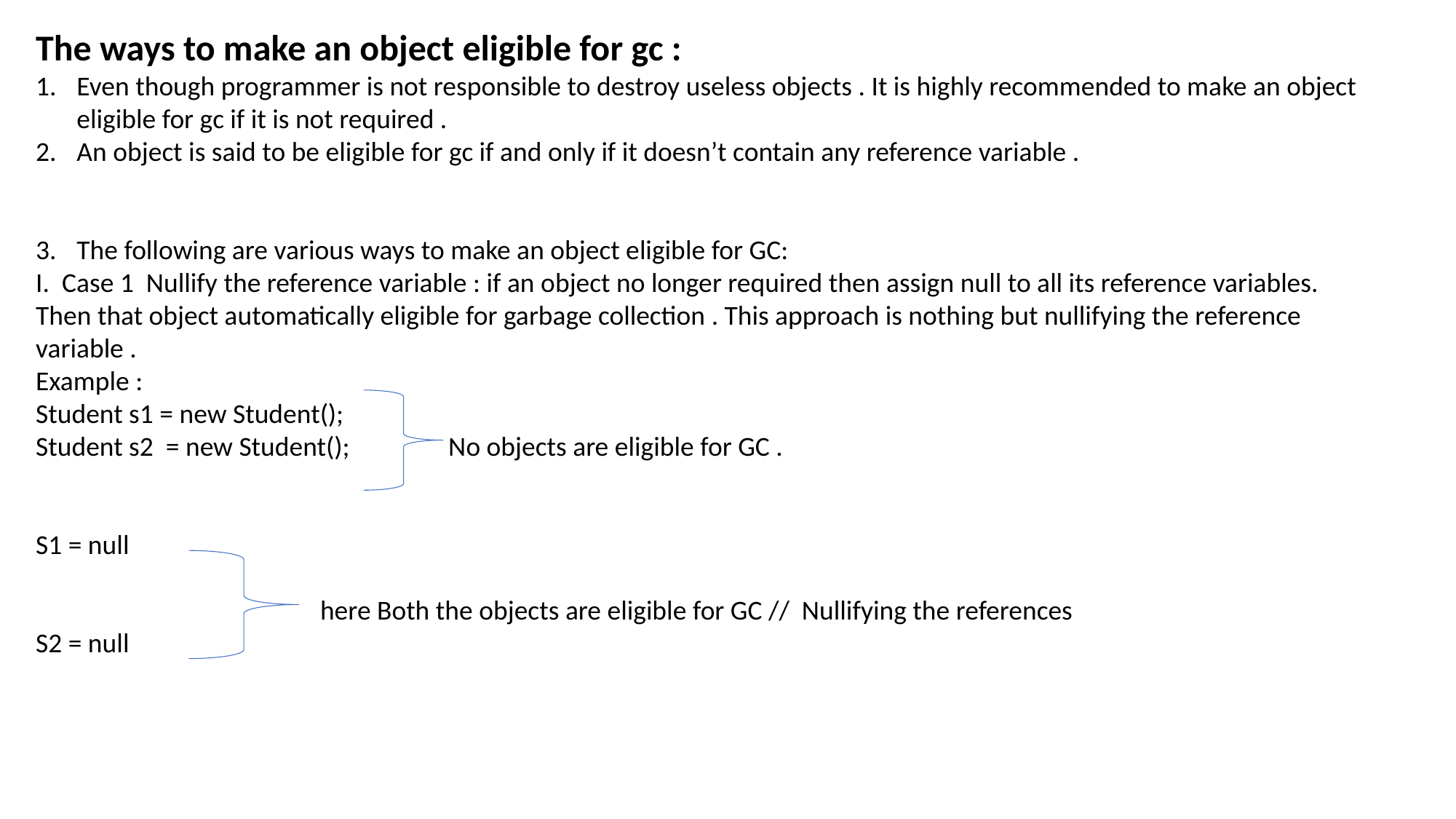

The ways to make an object eligible for gc :
Even though programmer is not responsible to destroy useless objects . It is highly recommended to make an object eligible for gc if it is not required .
An object is said to be eligible for gc if and only if it doesn’t contain any reference variable .

The following are various ways to make an object eligible for GC:
I.  Case 1  Nullify the reference variable : if an object no longer required then assign null to all its reference variables. Then that object automatically eligible for garbage collection . This approach is nothing but nullifying the reference variable .
Example :
Student s1 = new Student();
Student s2  = new Student();                No objects are eligible for GC .

S1 = null

                                              here Both the objects are eligible for GC //  Nullifying the references
S2 = null